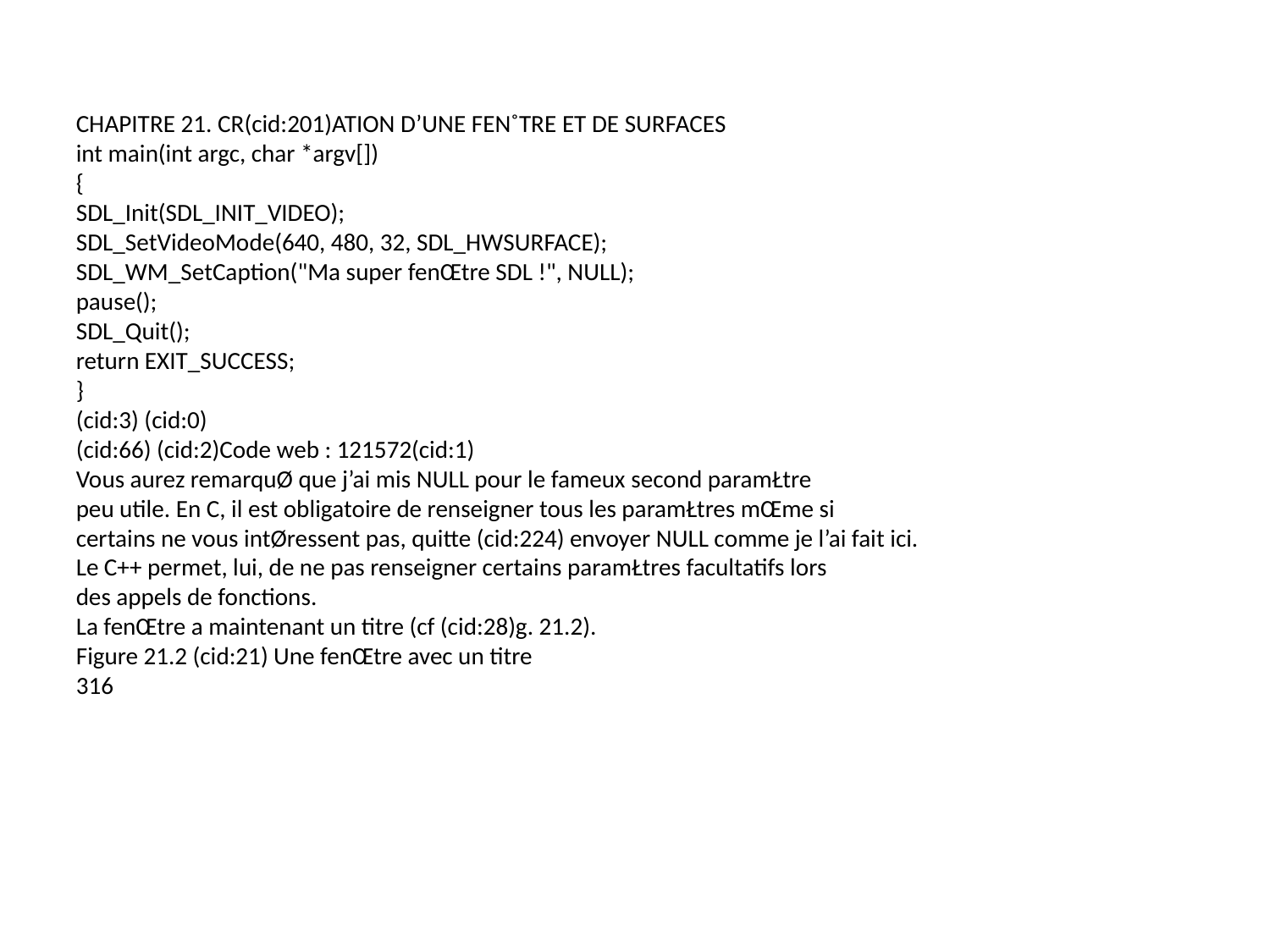

CHAPITRE 21. CR(cid:201)ATION D’UNE FEN˚TRE ET DE SURFACES
int main(int argc, char *argv[])
{
SDL_Init(SDL_INIT_VIDEO);
SDL_SetVideoMode(640, 480, 32, SDL_HWSURFACE);
SDL_WM_SetCaption("Ma super fenŒtre SDL !", NULL);
pause();
SDL_Quit();
return EXIT_SUCCESS;
}
(cid:3) (cid:0)
(cid:66) (cid:2)Code web : 121572(cid:1)
Vous aurez remarquØ que j’ai mis NULL pour le fameux second paramŁtre
peu utile. En C, il est obligatoire de renseigner tous les paramŁtres mŒme si
certains ne vous intØressent pas, quitte (cid:224) envoyer NULL comme je l’ai fait ici.
Le C++ permet, lui, de ne pas renseigner certains paramŁtres facultatifs lors
des appels de fonctions.
La fenŒtre a maintenant un titre (cf (cid:28)g. 21.2).
Figure 21.2 (cid:21) Une fenŒtre avec un titre
316